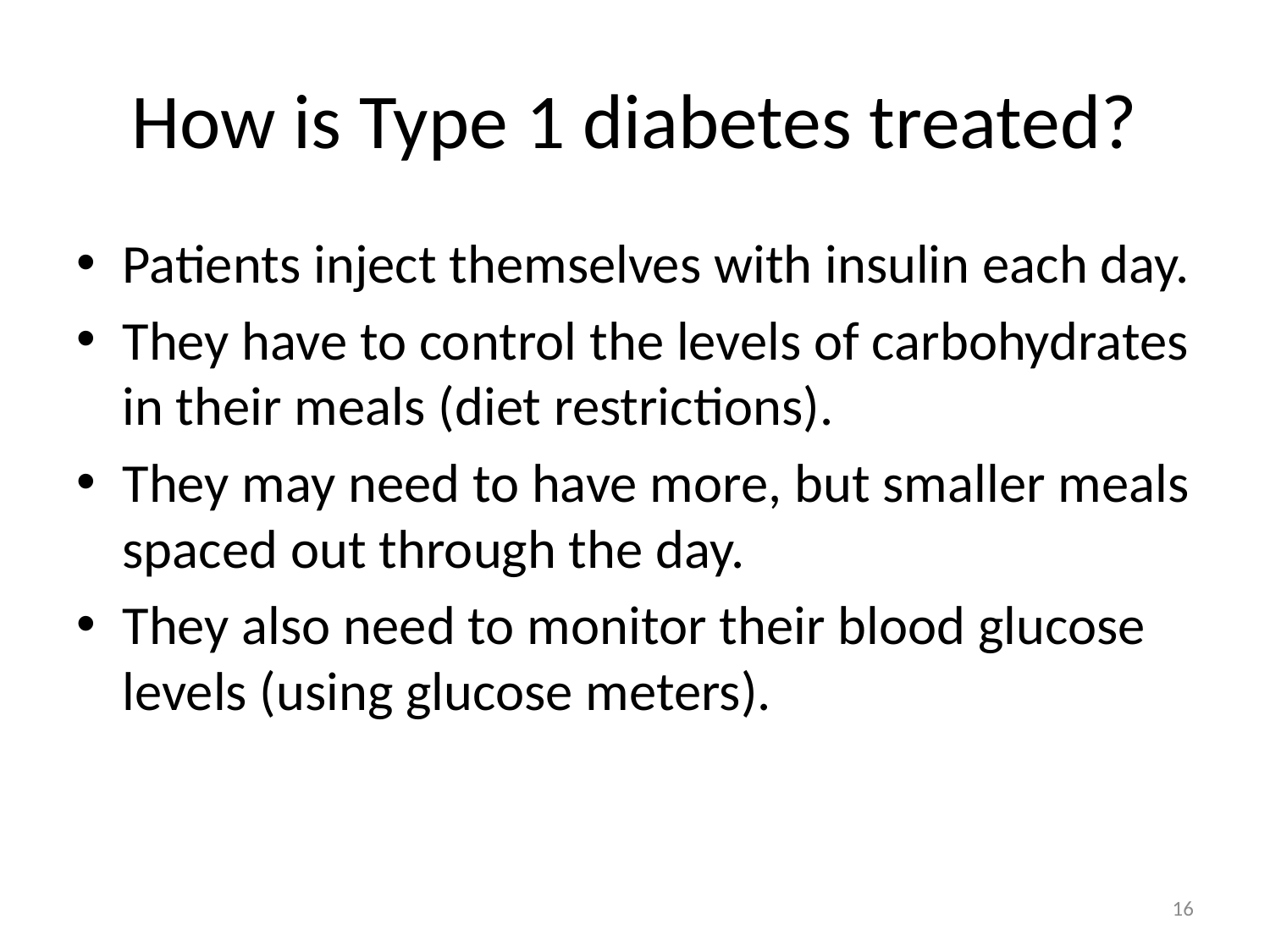

# How is Type 1 diabetes treated?
Patients inject themselves with insulin each day.
They have to control the levels of carbohydrates in their meals (diet restrictions).
They may need to have more, but smaller meals spaced out through the day.
They also need to monitor their blood glucose levels (using glucose meters).

16